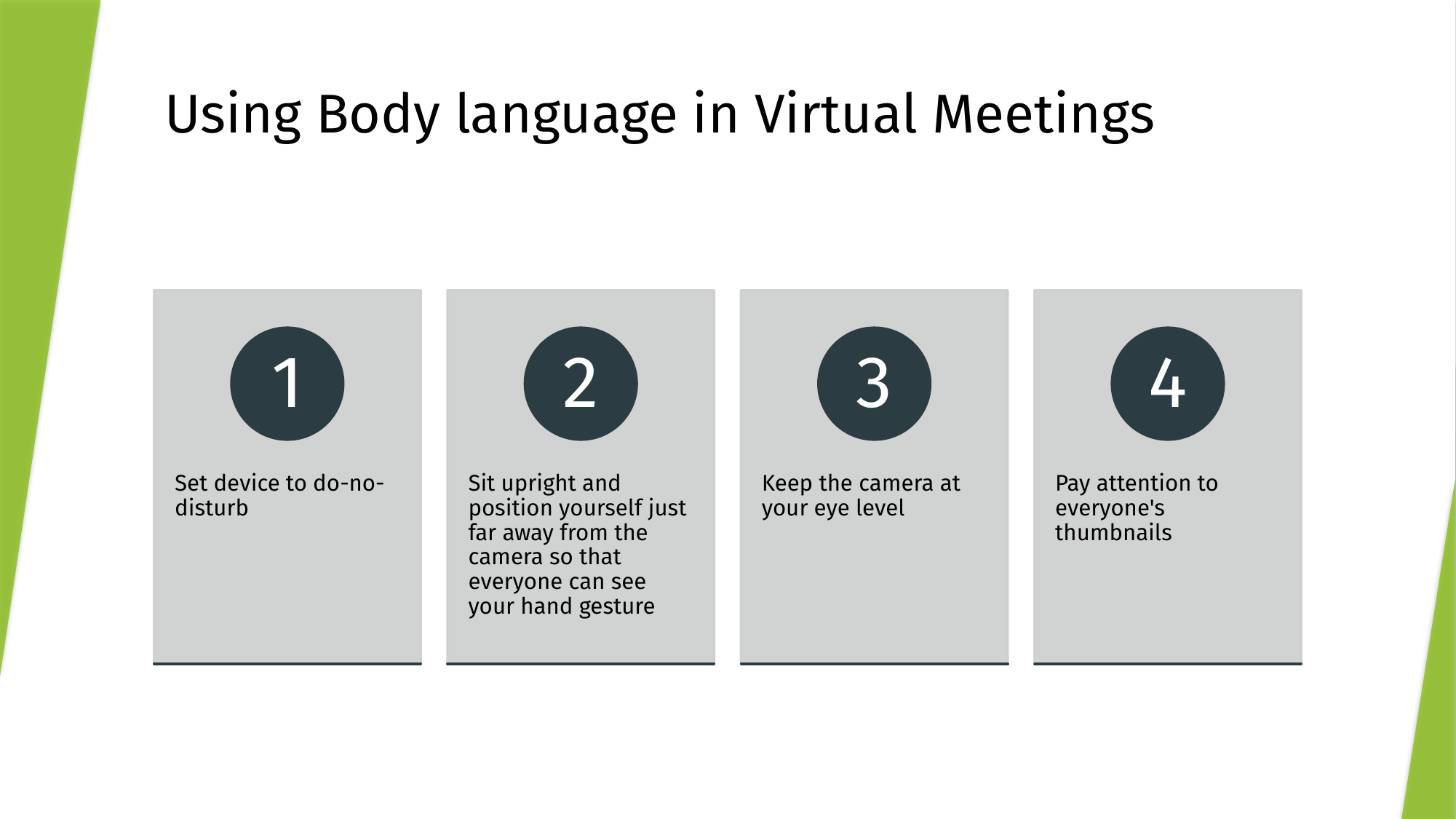

# Using Body language in Virtual Meetings
Set device to do-no-disturb
1
Sit upright and position yourself just far away from the camera so that everyone can see your hand gesture
2
Keep the camera at your eye level
3
Pay attention to everyone's thumbnails
4